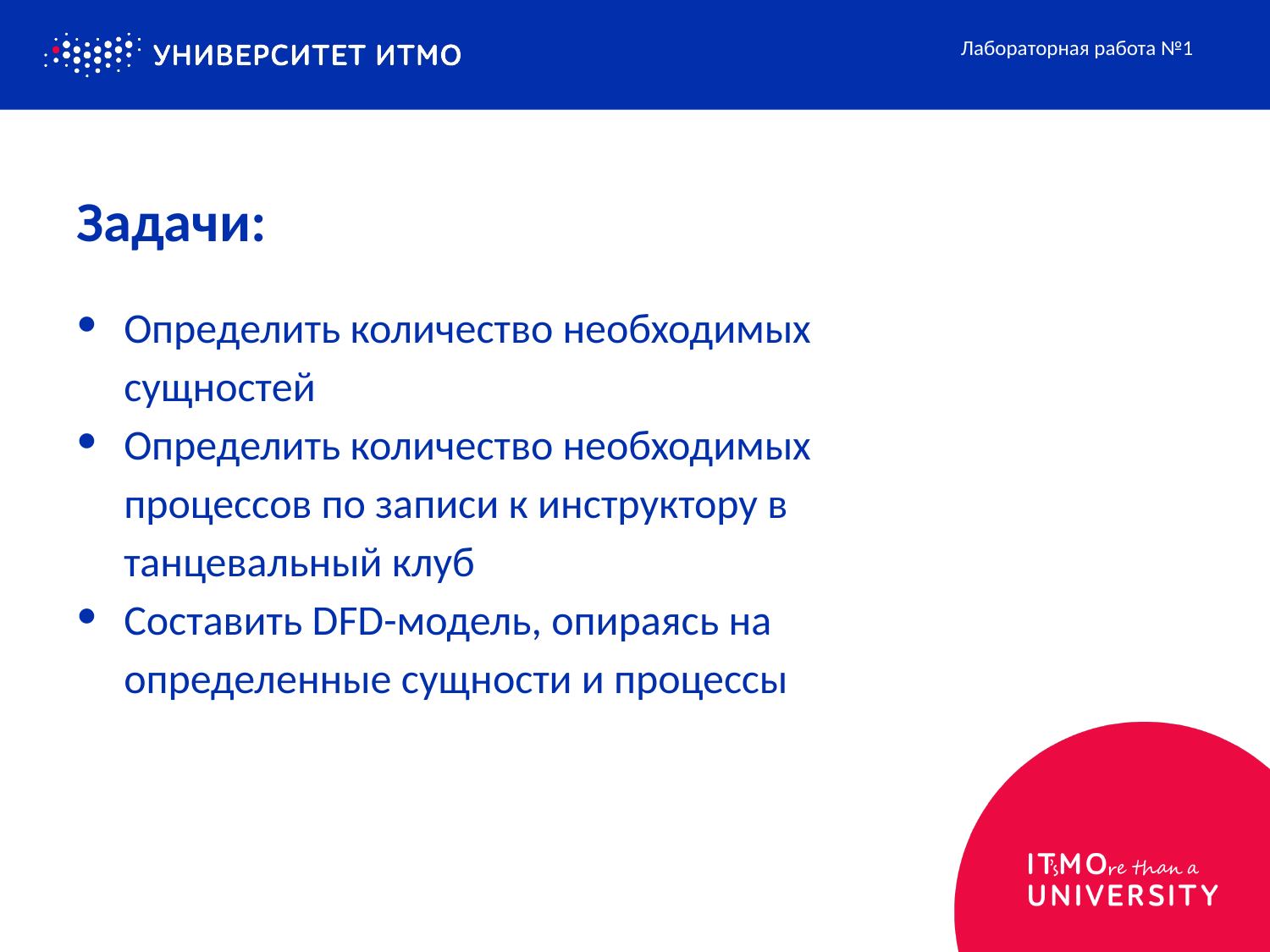

Лабораторная работа №1

# Задачи:
Определить количество необходимых сущностей
Определить количество необходимых процессов по записи к инструктору в танцевальный клуб
Составить DFD-модель, опираясь на определенные сущности и процессы